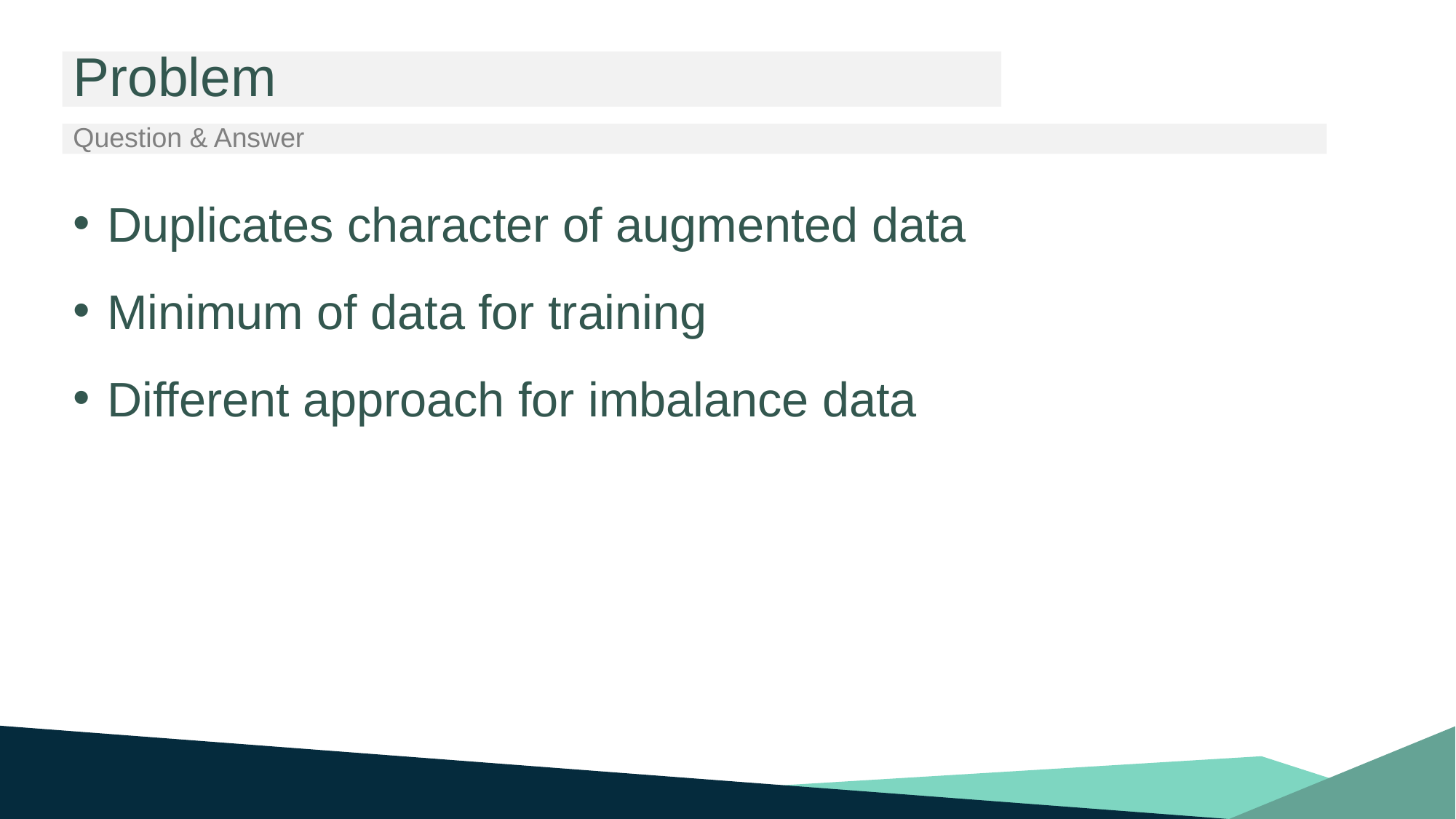

Problem
Question & Answer
Duplicates character of augmented data
Minimum of data for training
Different approach for imbalance data